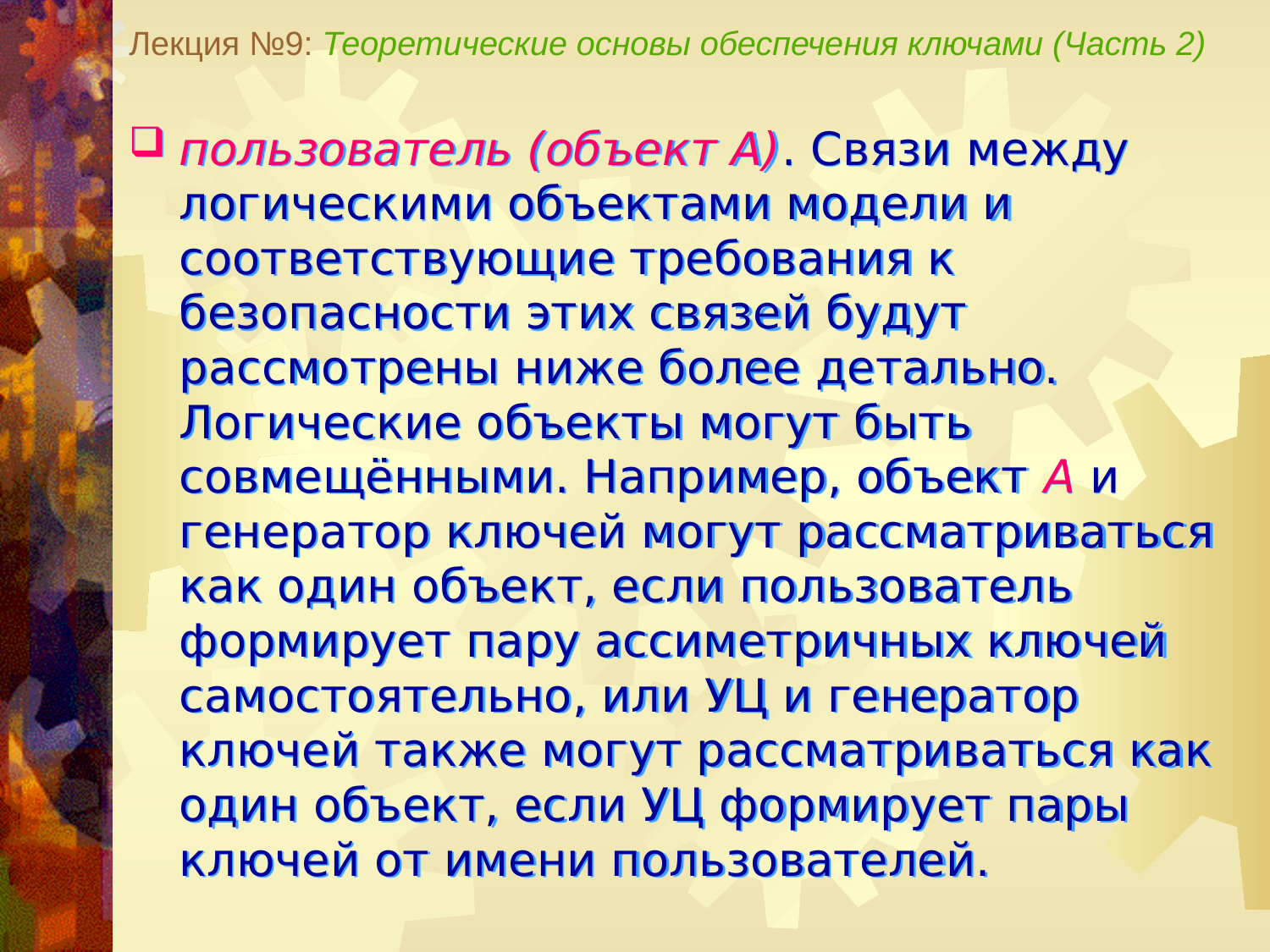

Лекция №9: Теоретические основы обеспечения ключами (Часть 2)
пользователь (объект А). Связи между логическими объектами модели и соответствующие требования к безопасности этих связей будут рассмотрены ниже более детально. Логические объекты могут быть совмещёнными. Например, объект А и генератор ключей могут рассматриваться как один объект, если пользователь формирует пару ассиметричных ключей самостоятельно, или УЦ и генератор ключей также могут рассматриваться как один объект, если УЦ формирует пары ключей от имени пользователей.